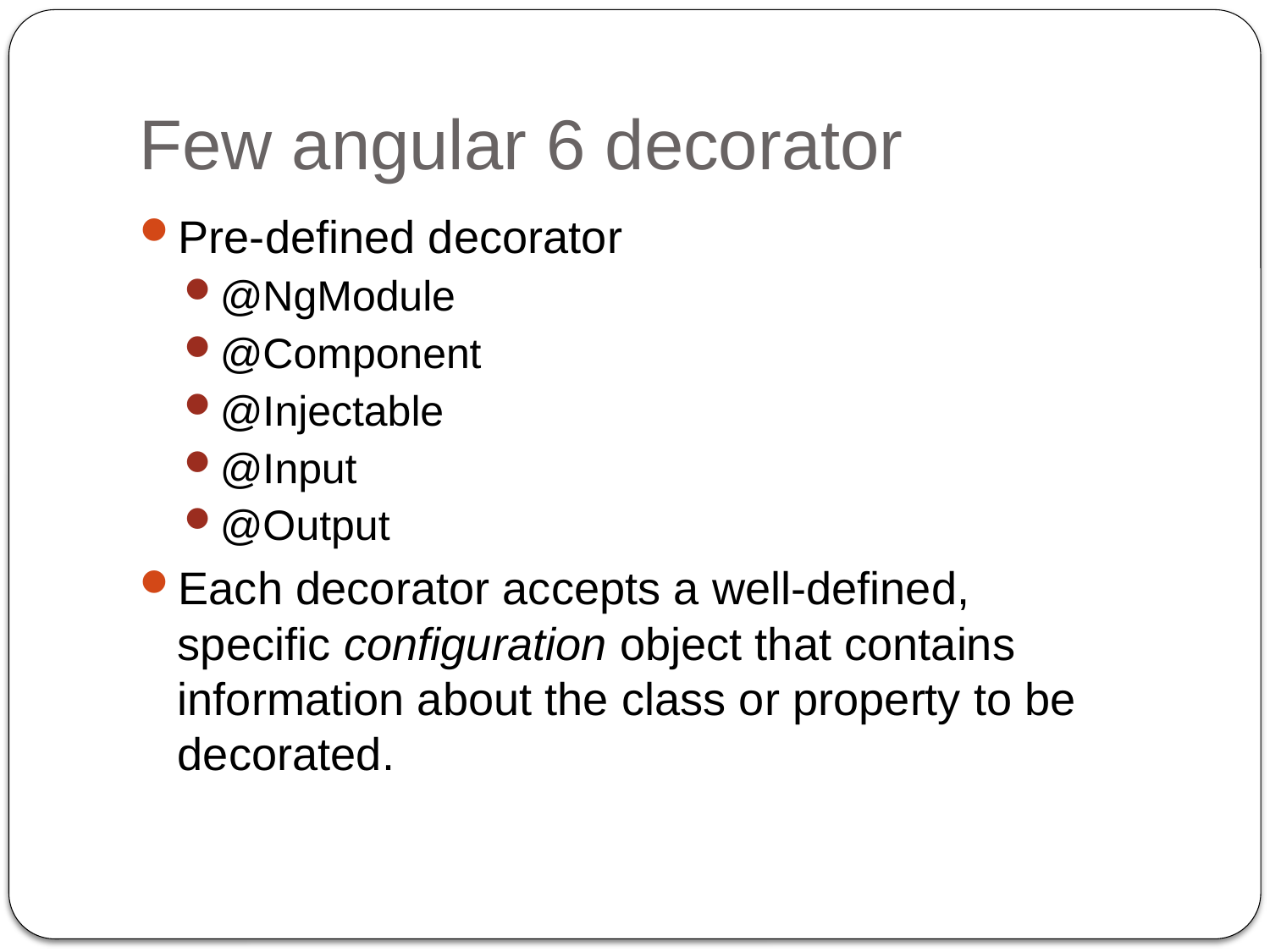

# Few angular 6 decorator
Pre-defined decorator
@NgModule
@Component
@Injectable
@Input
@Output
Each decorator accepts a well-defined, specific configuration object that contains information about the class or property to be decorated.